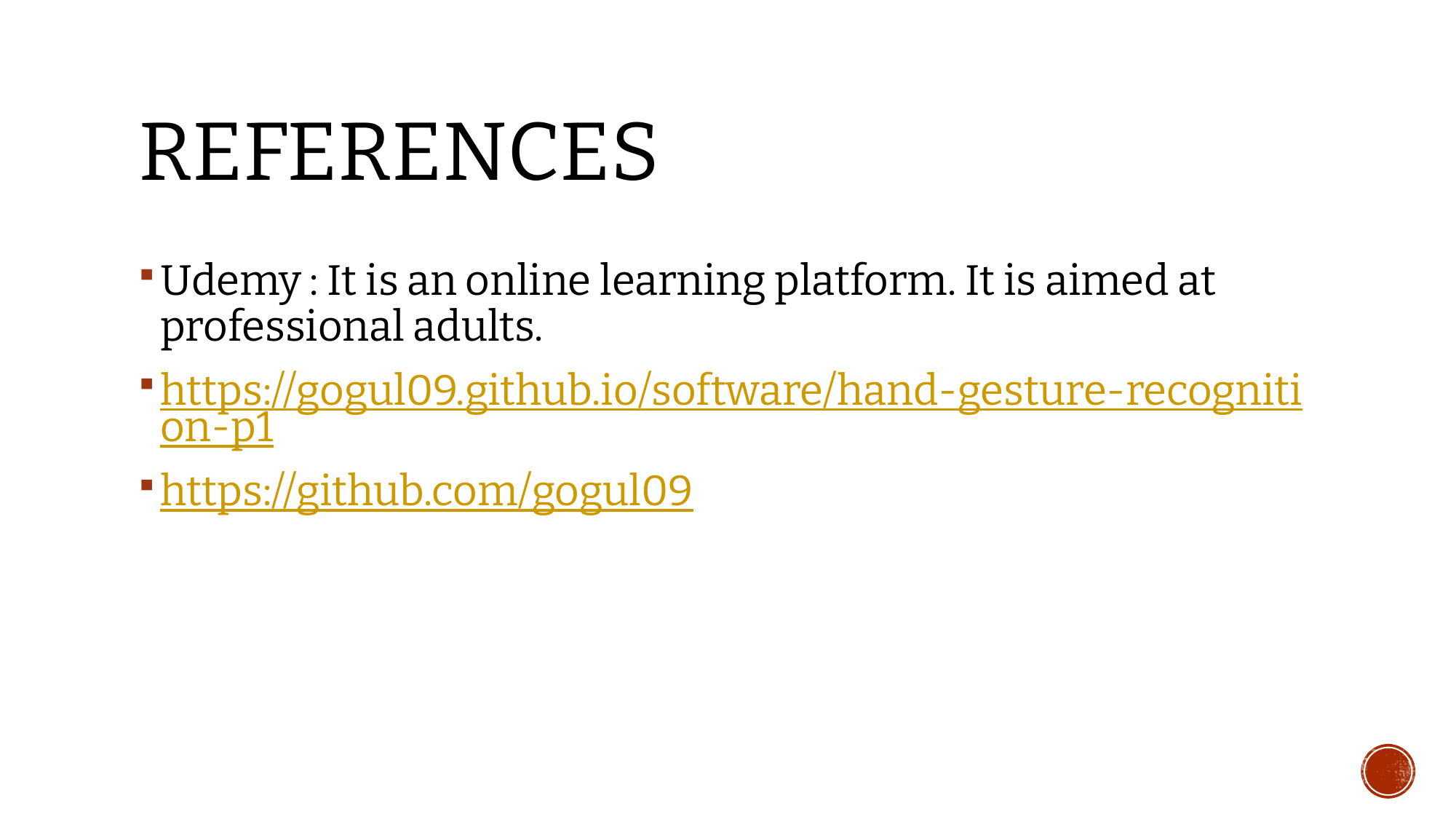

# References
Udemy : It is an online learning platform. It is aimed at professional adults.
https://gogul09.github.io/software/hand-gesture-recognition-p1
https://github.com/gogul09